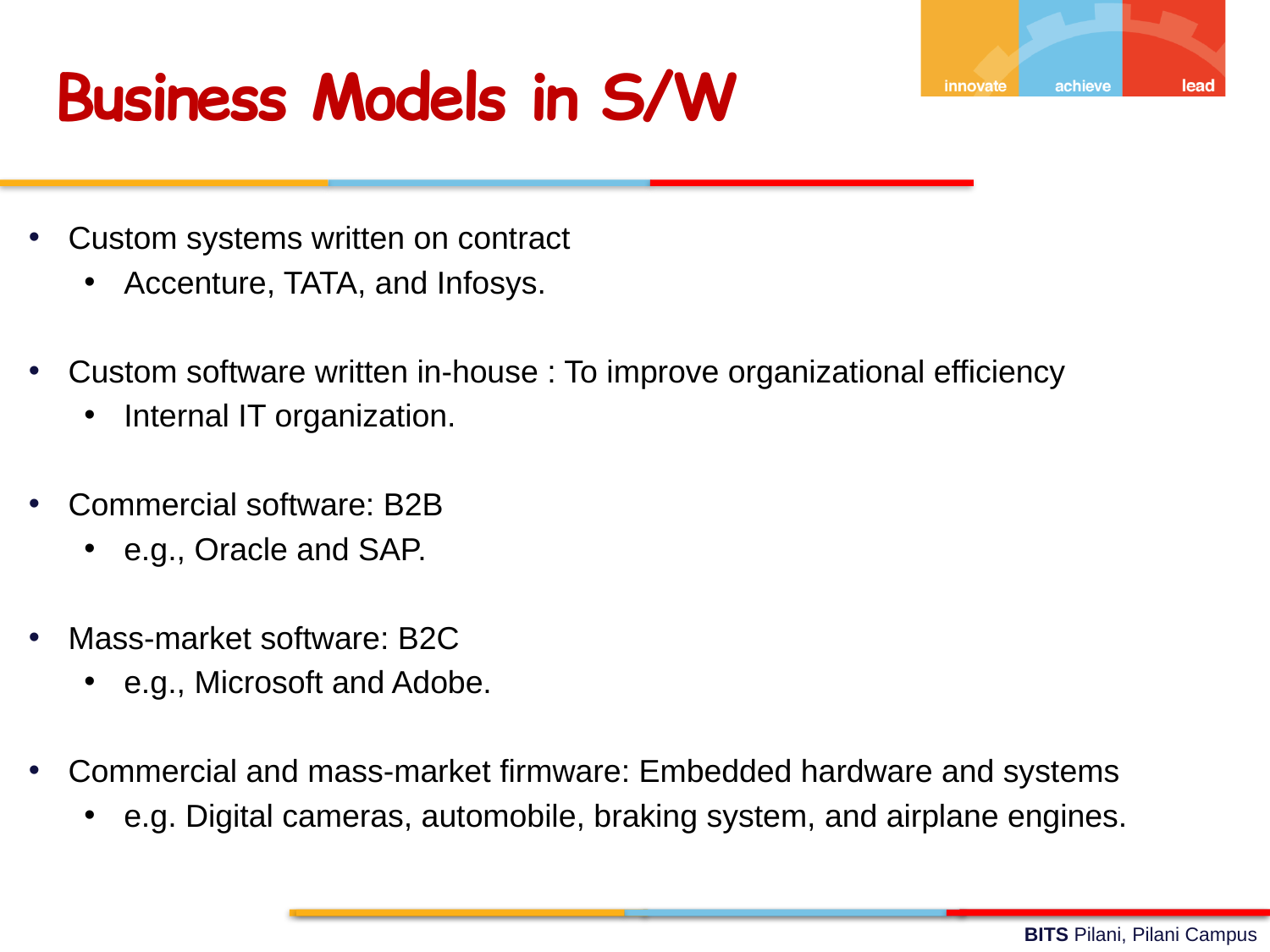

Business Models in S/W
Custom systems written on contract
Accenture, TATA, and Infosys.

Custom software written in-house : To improve organizational efficiency
Internal IT organization.

Commercial software: B2B
e.g., Oracle and SAP.

Mass-market software: B2C
e.g., Microsoft and Adobe.

Commercial and mass-market firmware: Embedded hardware and systems
e.g. Digital cameras, automobile, braking system, and airplane engines.